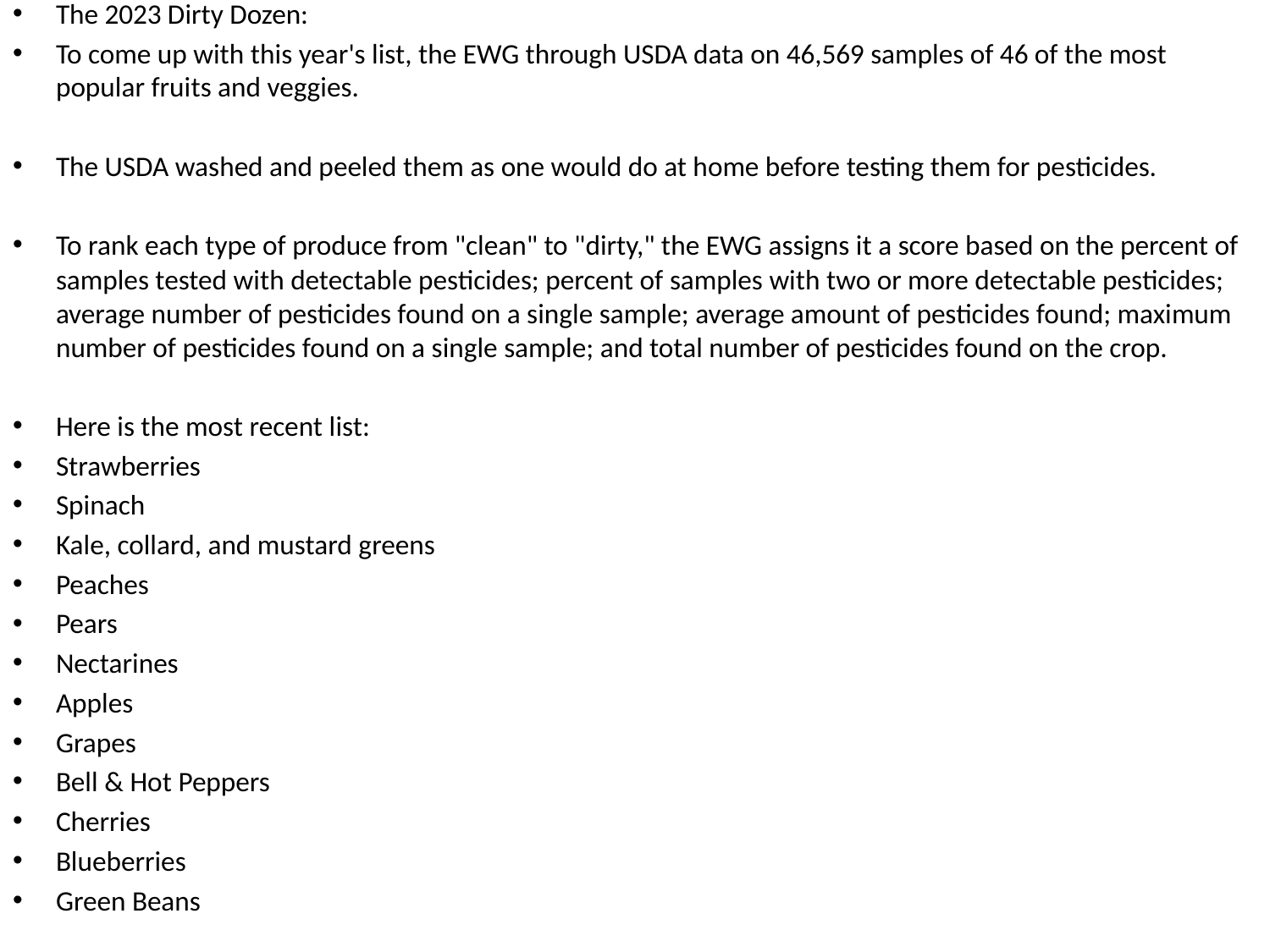

The 2023 Dirty Dozen:
To come up with this year's list, the EWG through USDA data on 46,569 samples of 46 of the most popular fruits and veggies.

The USDA washed and peeled them as one would do at home before testing them for pesticides.

To rank each type of produce from "clean" to "dirty," the EWG assigns it a score based on the percent of samples tested with detectable pesticides; percent of samples with two or more detectable pesticides; average number of pesticides found on a single sample; average amount of pesticides found; maximum number of pesticides found on a single sample; and total number of pesticides found on the crop.

Here is the most recent list:
Strawberries
Spinach
Kale, collard, and mustard greens
Peaches
Pears
Nectarines
Apples
Grapes
Bell & Hot Peppers
Cherries
Blueberries
Green Beans